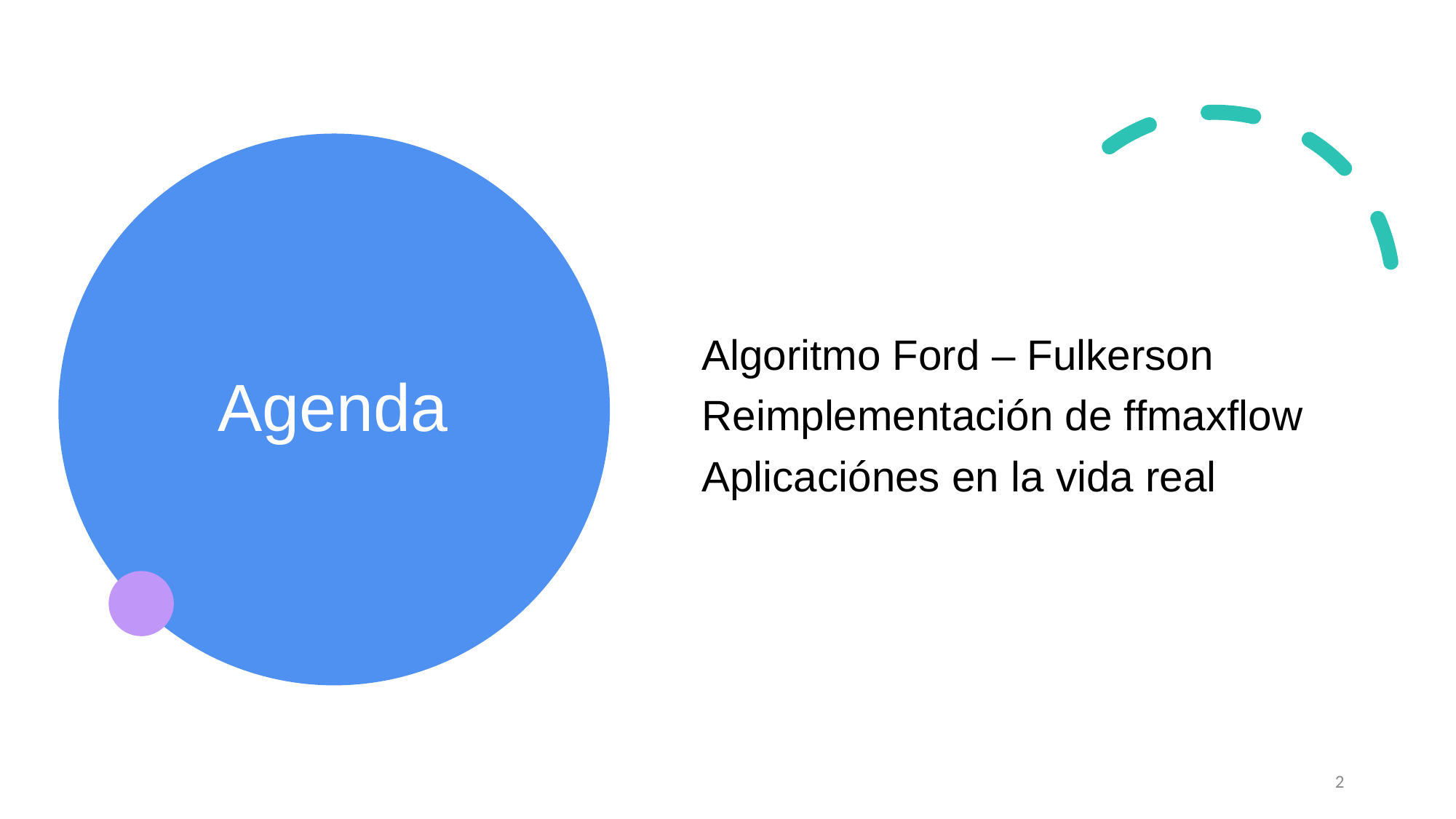

# Agenda
Algoritmo Ford – Fulkerson
Reimplementación de ffmaxflow
Aplicaciónes en la vida real
2